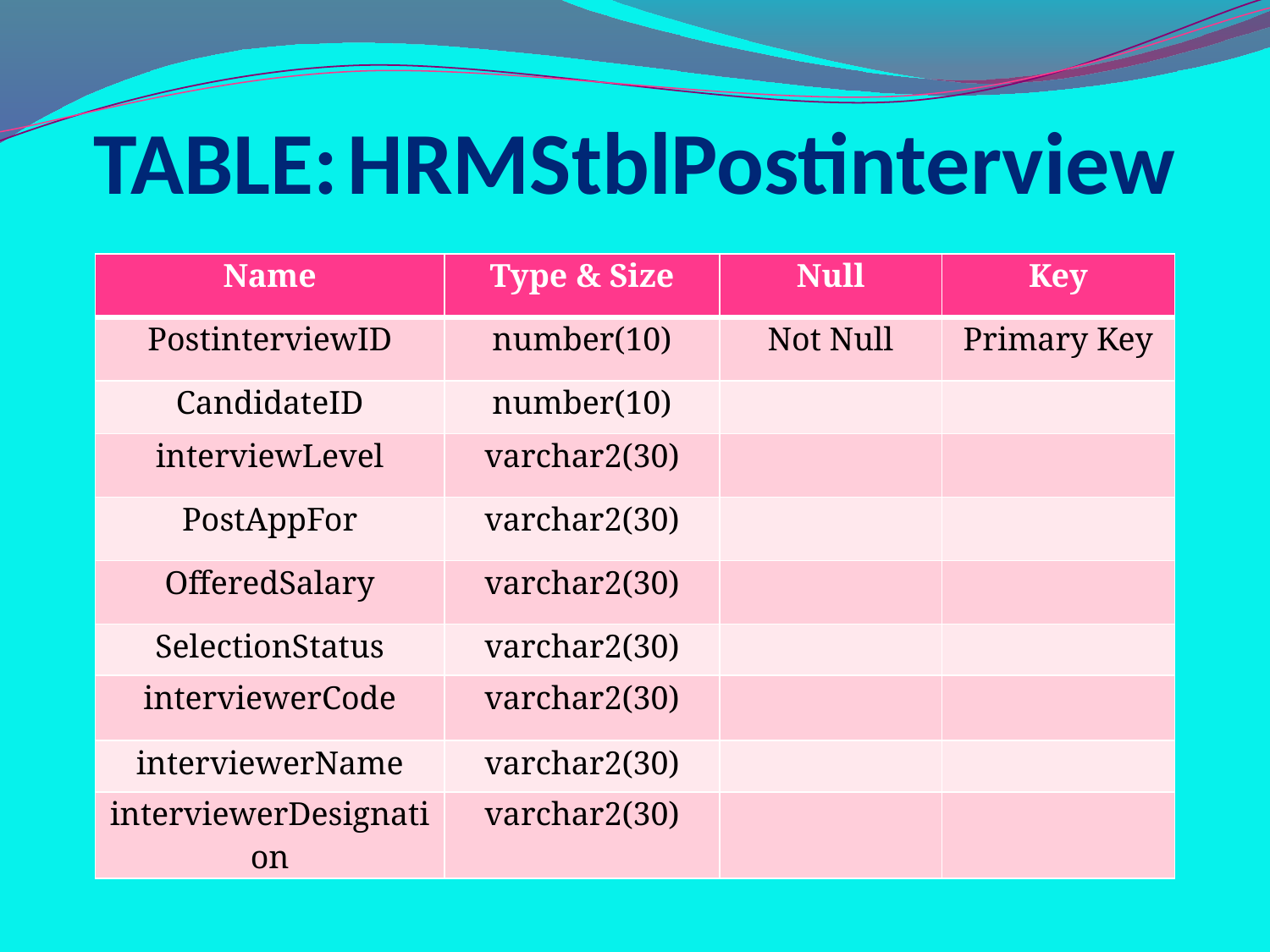

# TABLE:	HRMStblPostinterview
| Name | Type & Size | Null | Key |
| --- | --- | --- | --- |
| PostinterviewID | number(10) | Not Null | Primary Key |
| CandidateID | number(10) |  |  |
| interviewLevel | varchar2(30) |  |  |
| PostAppFor | varchar2(30) |  |  |
| OfferedSalary | varchar2(30) |  |  |
| SelectionStatus | varchar2(30) |  |  |
| interviewerCode | varchar2(30) |  |  |
| interviewerName | varchar2(30) |  |  |
| interviewerDesignation | varchar2(30) |  |  |